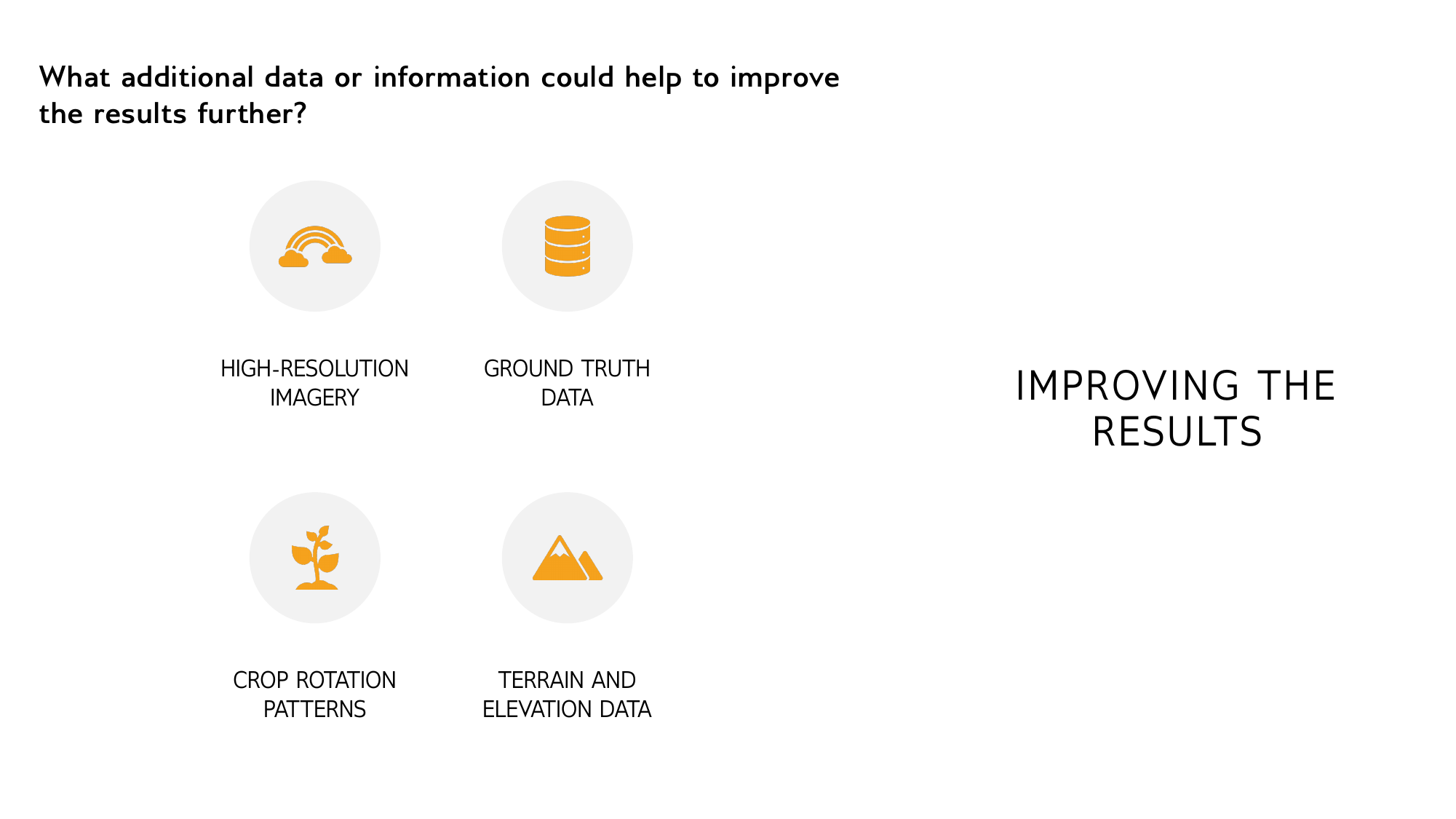

What additional data or information could help to improve the results further?

High-resolution imagery
Ground truth data
Crop rotation patterns
Terrain and elevation data
# IMPROVING THE RESULTS